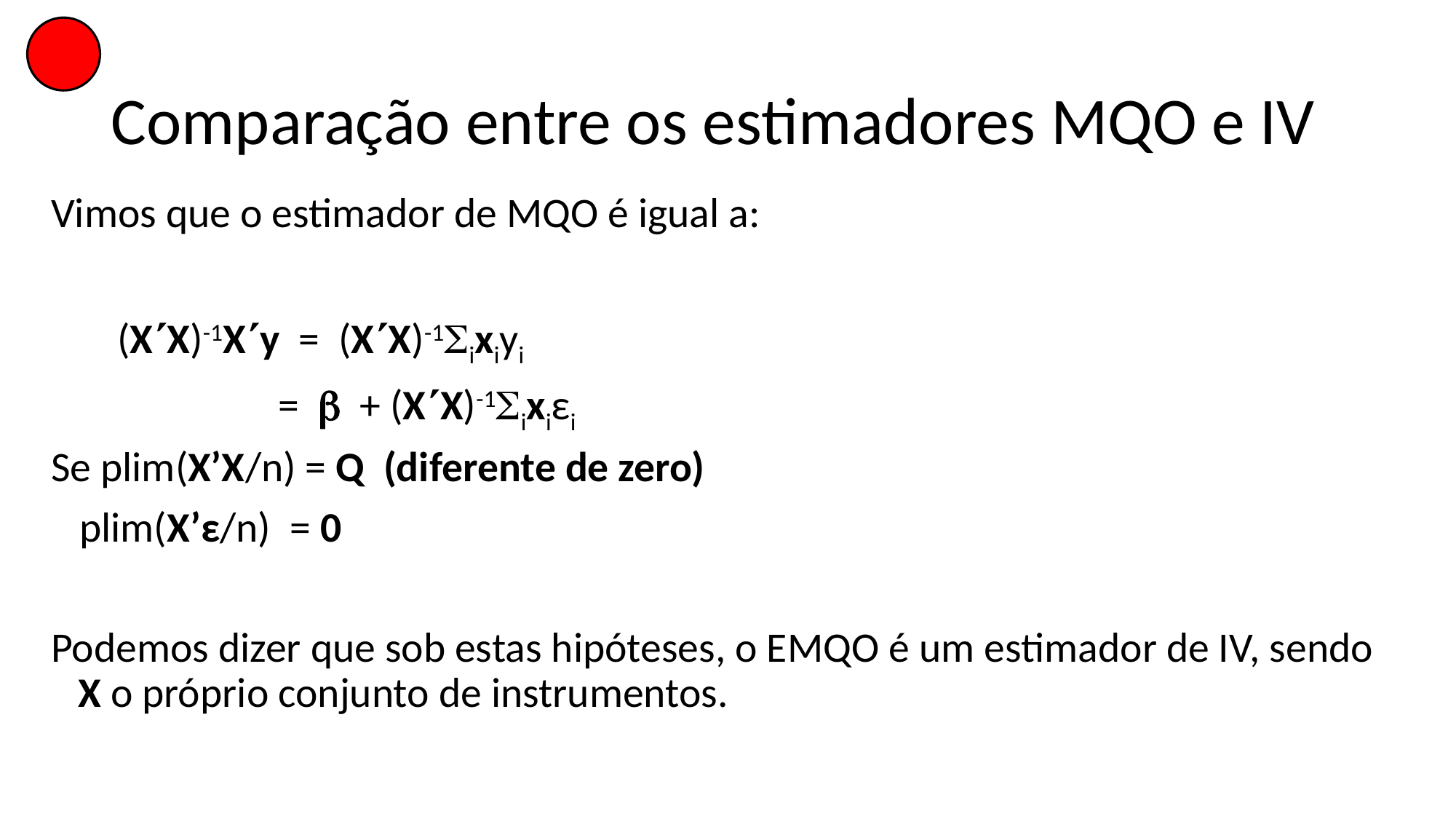

# Comparação entre os estimadores MQO e IV
Vimos que o estimador de MQO é igual a:

       (X′X)-1X′y  =  (X′X)-1Σixiyi
                        =  β  + (X′X)-1Σixiεi
Se plim(X’X/n) = Q  (diferente de zero)
   plim(X’ε/n)  = 0

Podemos dizer que sob estas hipóteses, o EMQO é um estimador de IV, sendo X o próprio conjunto de instrumentos.